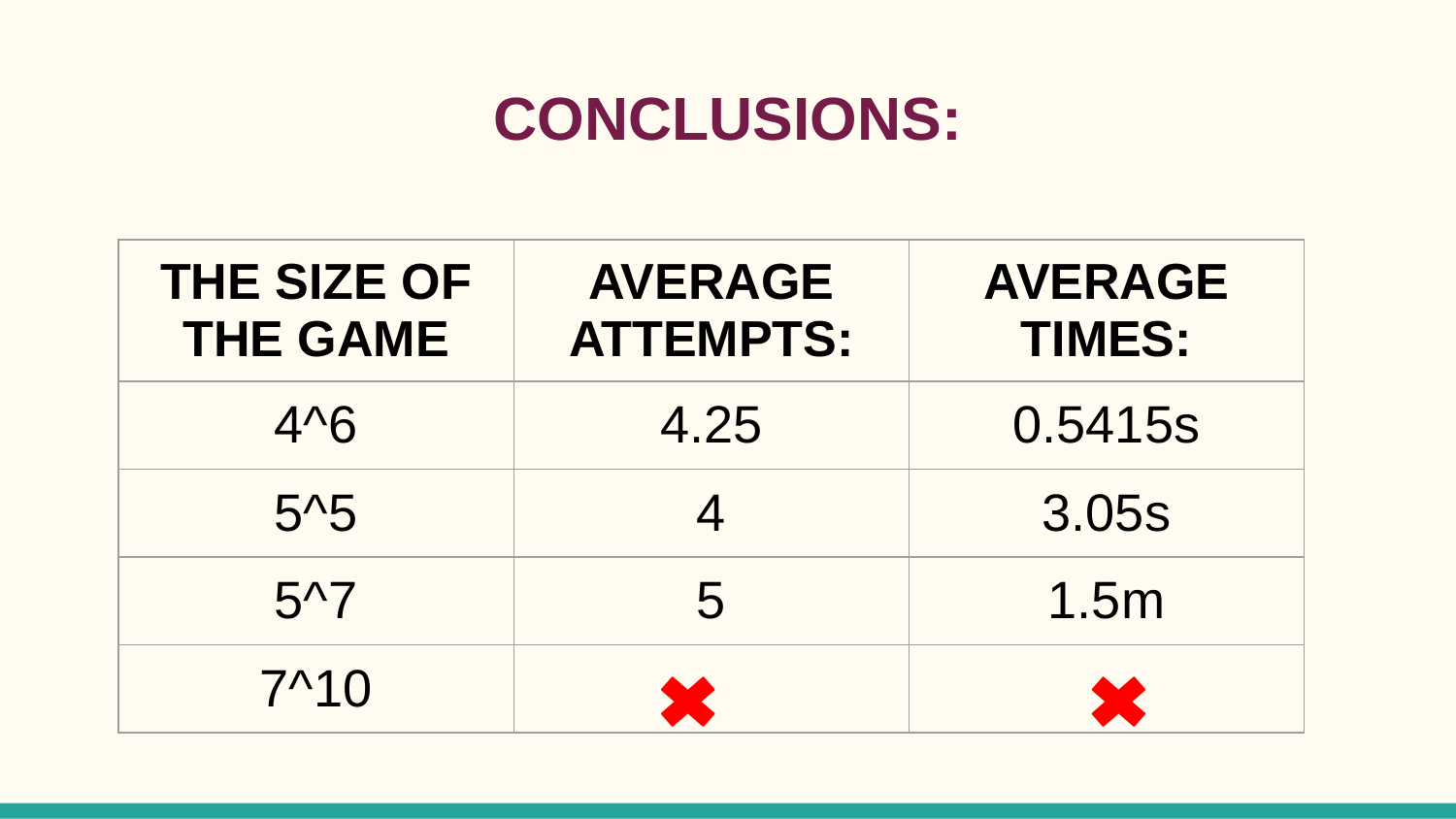

# CONCLUSIONS:

| THE SIZE OF THE GAME | AVERAGE ATTEMPTS: | AVERAGE TIMES: |
| --- | --- | --- |
| 4^6 | 4.25 | 0.5415s |
| 5^5 | 4 | 3.05s |
| 5^7 | 5 | 1.5m |
| 7^10 |  |  |